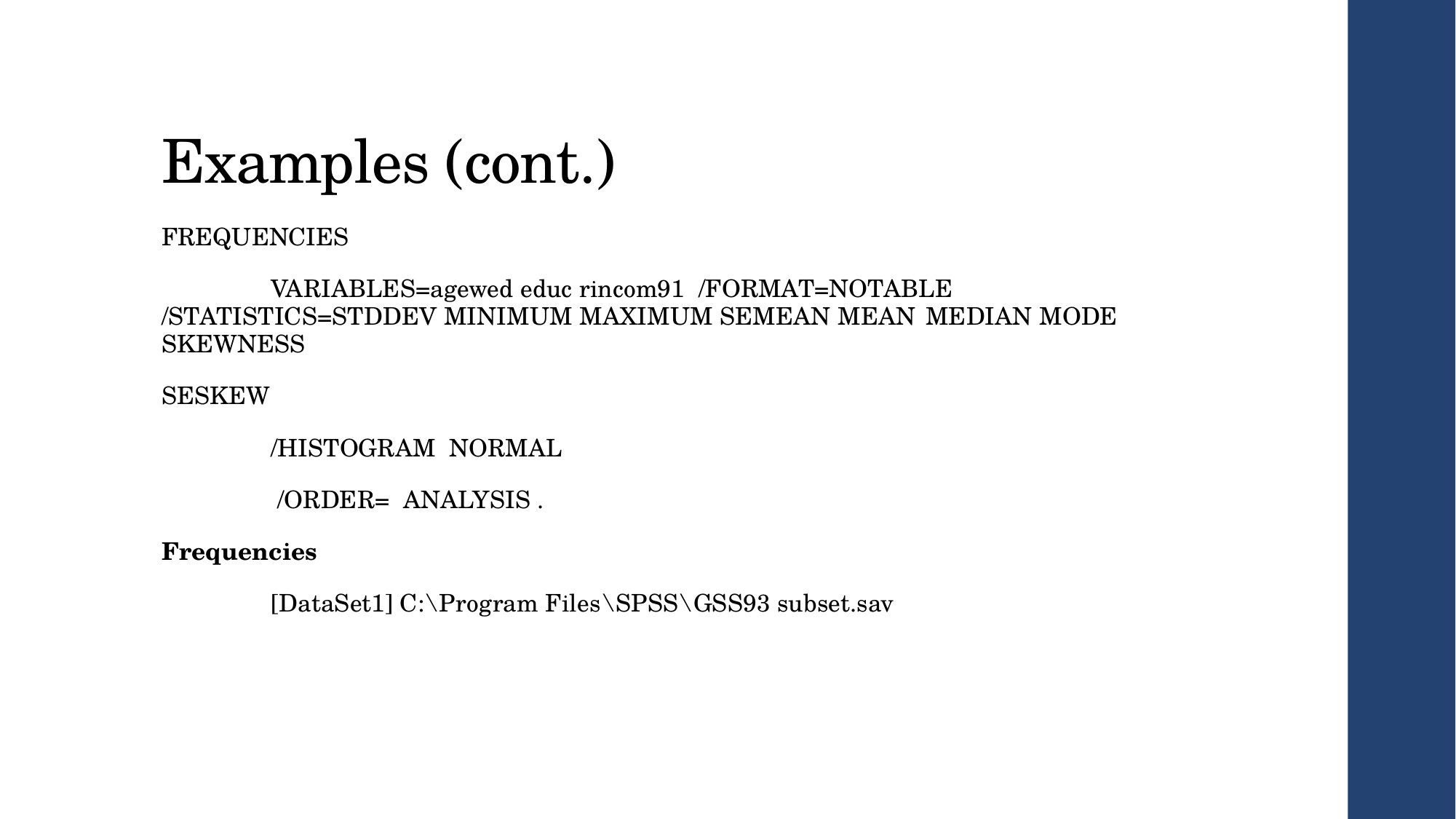

# Examples (cont.)
FREQUENCIES
	VARIABLES=agewed educ rincom91  /FORMAT=NOTABLE  	/STATISTICS=STDDEV MINIMUM MAXIMUM SEMEAN MEAN 	MEDIAN MODE SKEWNESS
SESKEW
	/HISTOGRAM  NORMAL
	 /ORDER=  ANALYSIS .
Frequencies
	[DataSet1] C:\Program Files\SPSS\GSS93 subset.sav